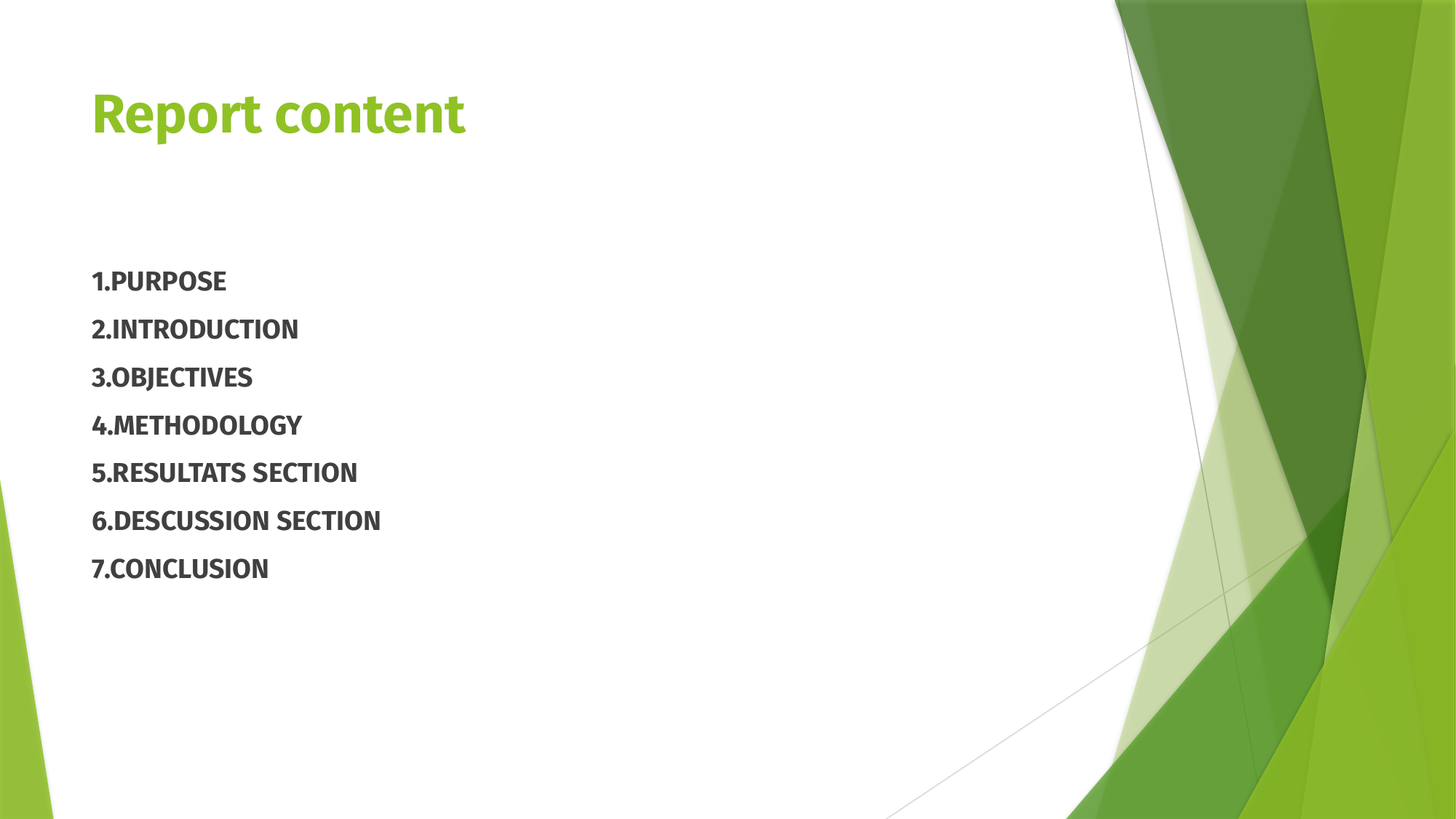

# Report content
1.PURPOSE
2.INTRODUCTION
3.OBJECTIVES
4.METHODOLOGY
5.RESULTATS SECTION
6.DESCUSSION SECTION
7.CONCLUSION